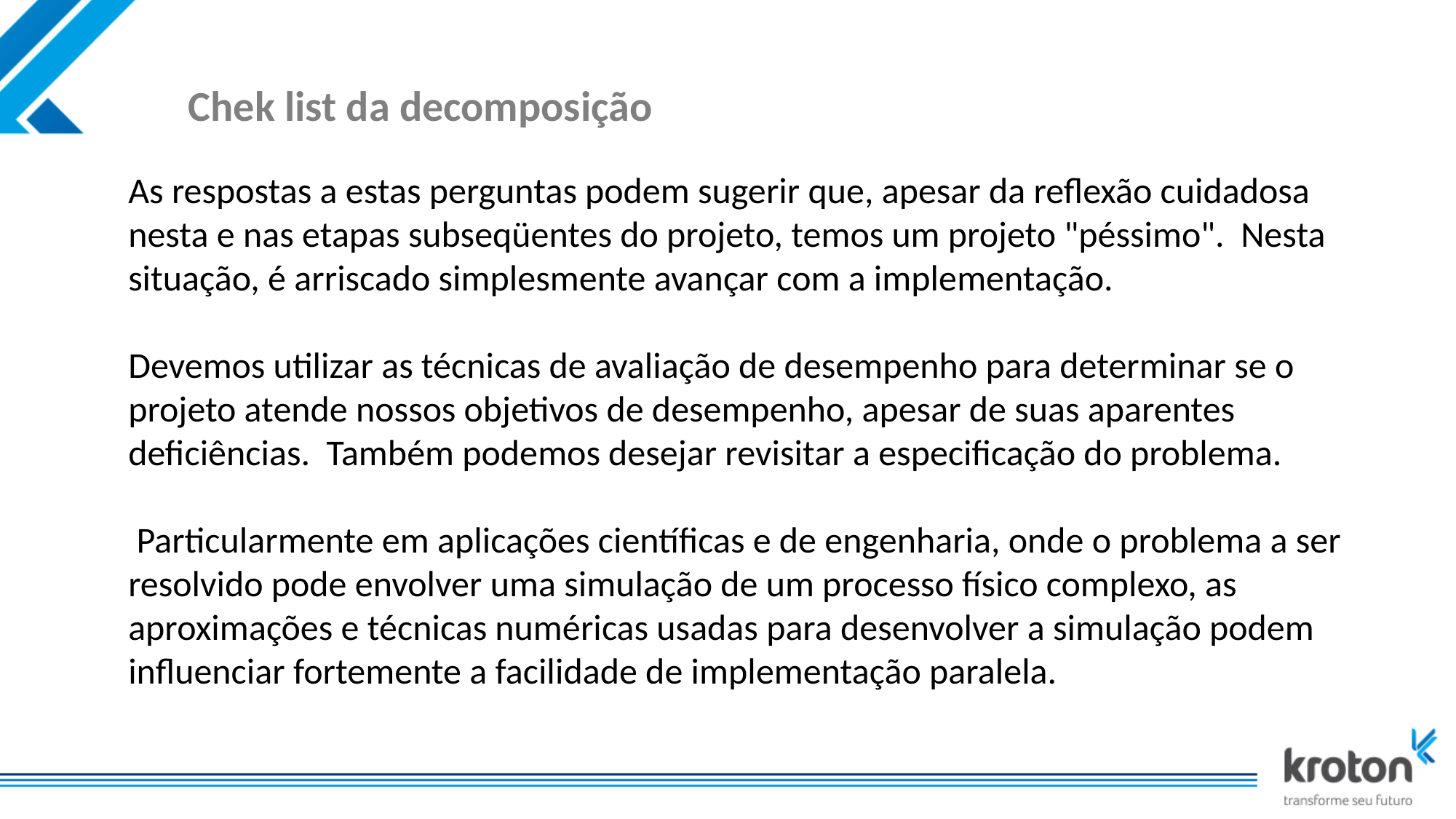

# Chek list da decomposição
As respostas a estas perguntas podem sugerir que, apesar da reflexão cuidadosa nesta e nas etapas subseqüentes do projeto, temos um projeto "péssimo".  Nesta situação, é arriscado simplesmente avançar com a implementação.

Devemos utilizar as técnicas de avaliação de desempenho para determinar se o projeto atende nossos objetivos de desempenho, apesar de suas aparentes deficiências.  Também podemos desejar revisitar a especificação do problema.

 Particularmente em aplicações científicas e de engenharia, onde o problema a ser resolvido pode envolver uma simulação de um processo físico complexo, as aproximações e técnicas numéricas usadas para desenvolver a simulação podem influenciar fortemente a facilidade de implementação paralela.